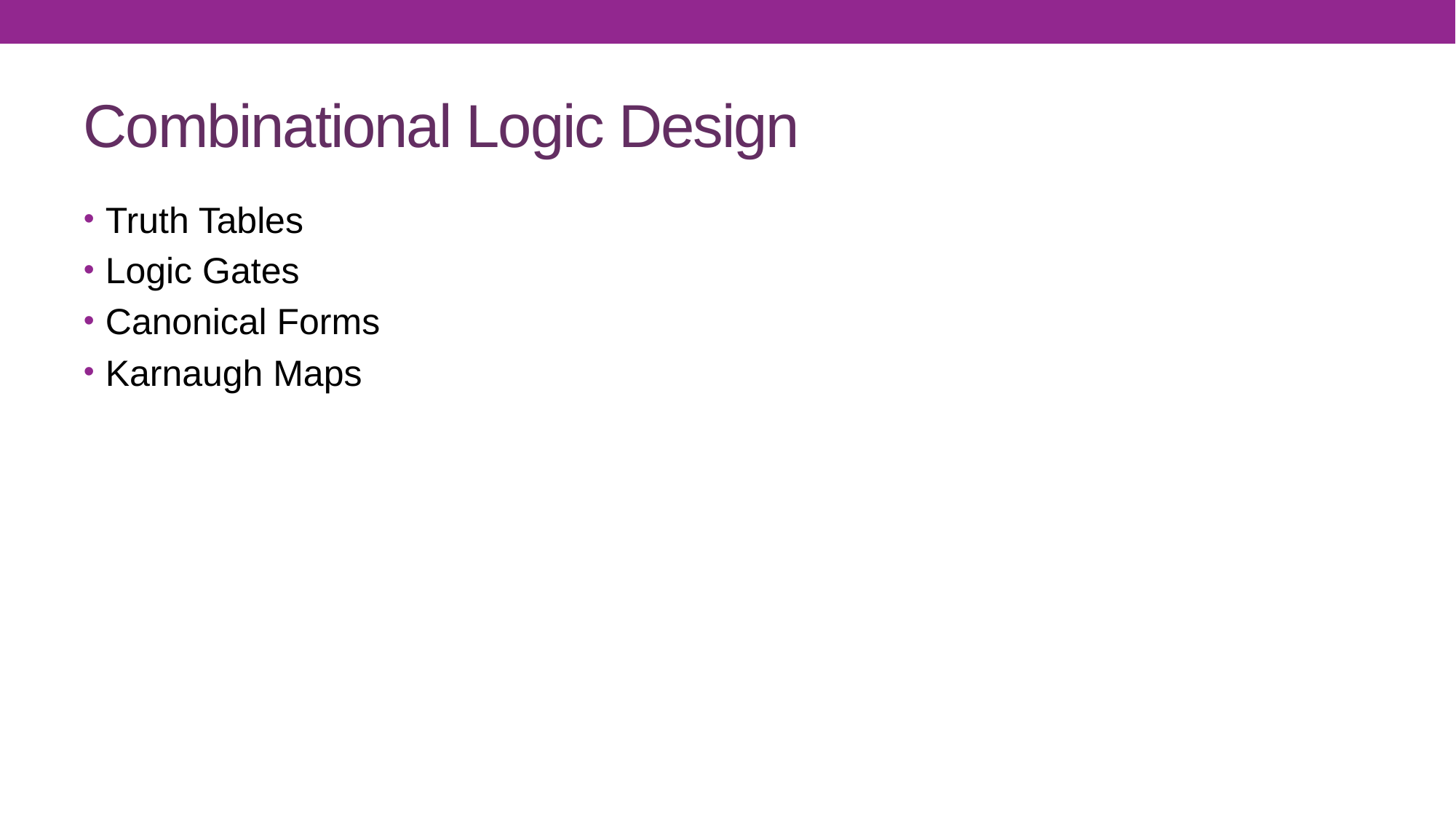

# Combinational Logic Design
Truth Tables
Logic Gates
Canonical Forms
Karnaugh Maps